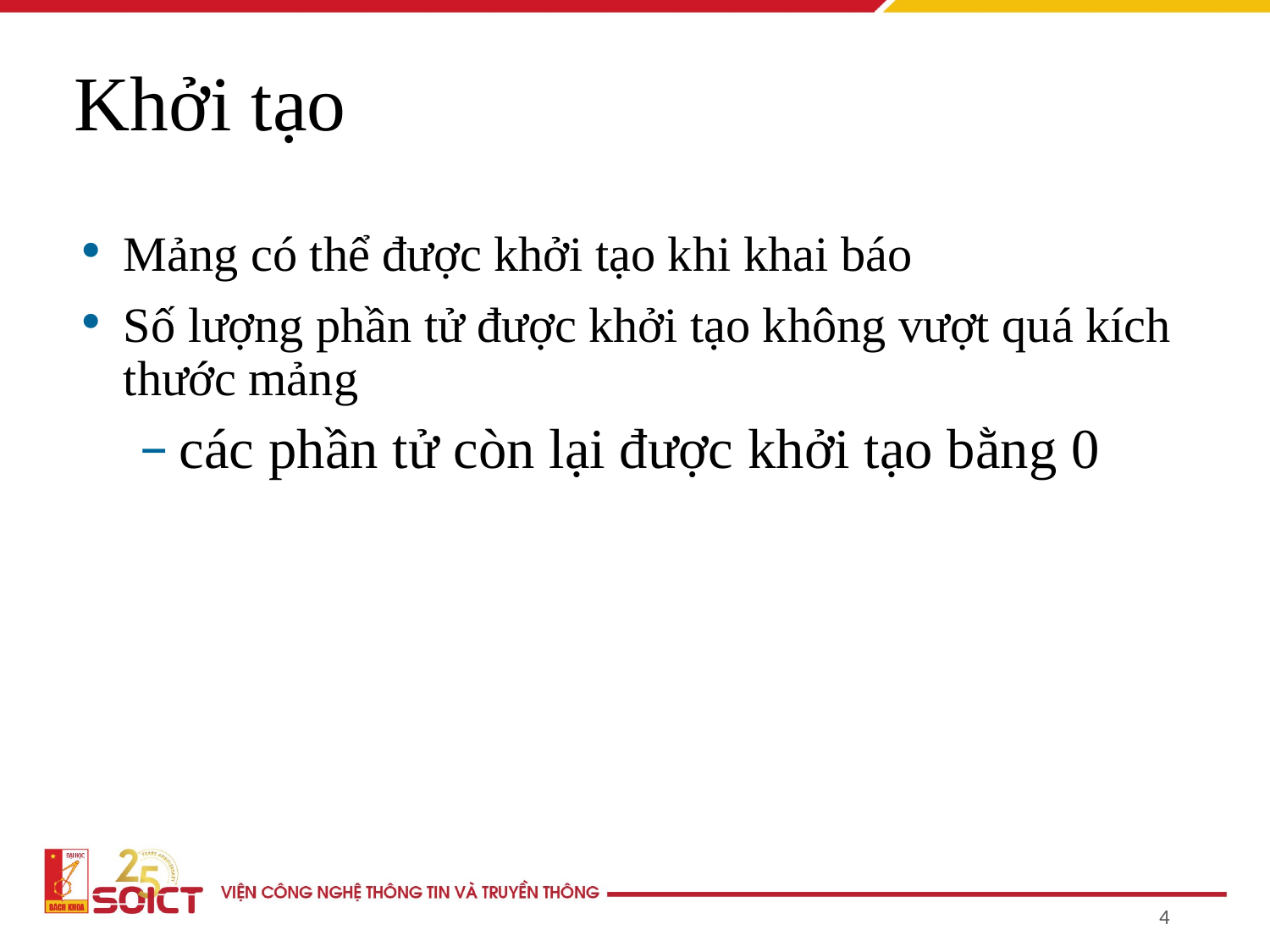

Khởi tạo
Mảng có thể được khởi tạo khi khai báo
Số lượng phần tử được khởi tạo không vượt quá kích thước mảng
các phần tử còn lại được khởi tạo bằng 0

4